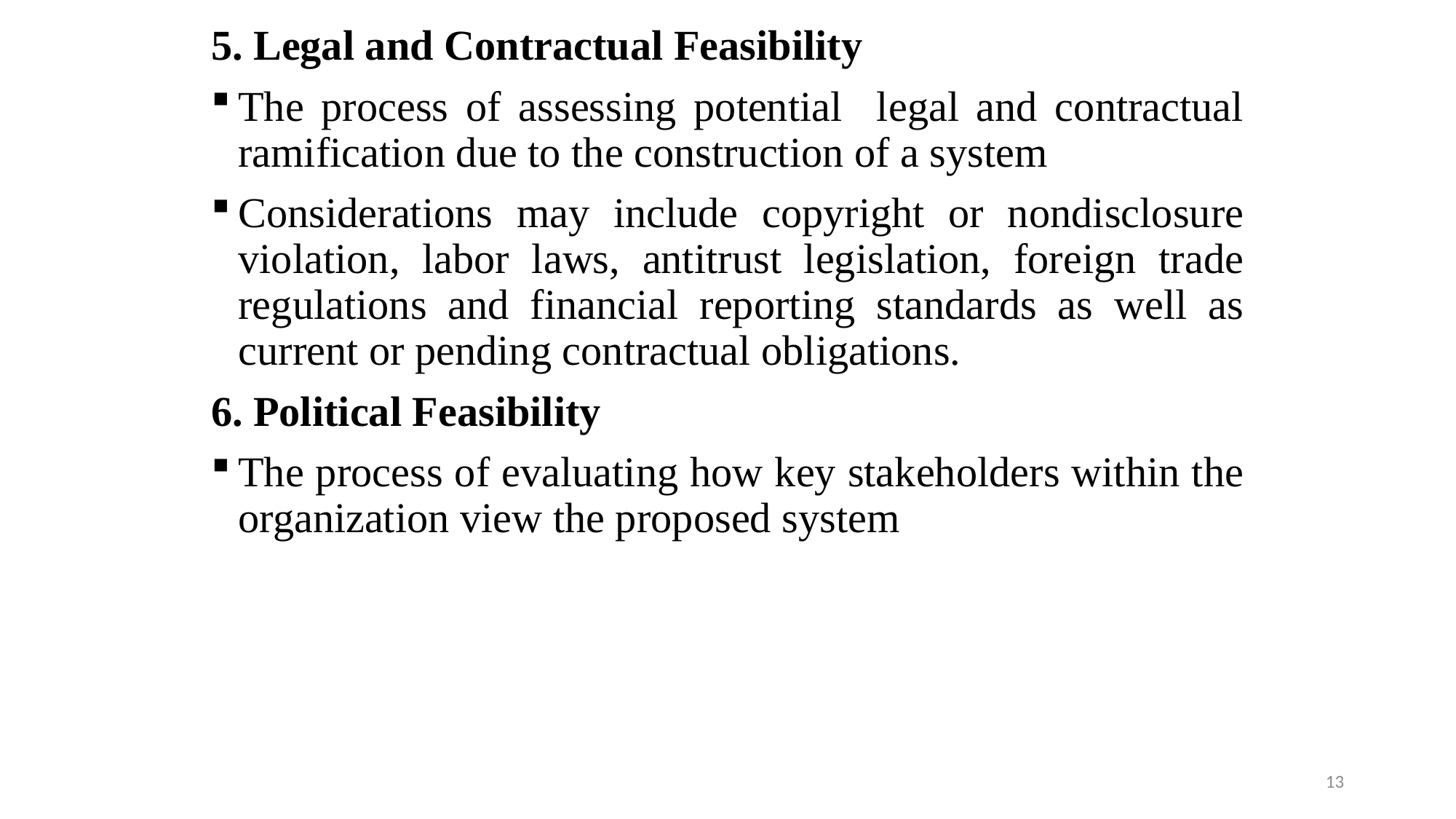

5. Legal and Contractual Feasibility
The process of assessing potential  legal and contractual ramification due to the construction of a system
Considerations may include copyright or nondisclosure violation, labor laws, antitrust legislation, foreign trade regulations and financial reporting standards as well as current or pending contractual obligations.
6. Political Feasibility
The process of evaluating how key stakeholders within the organization view the proposed system

13